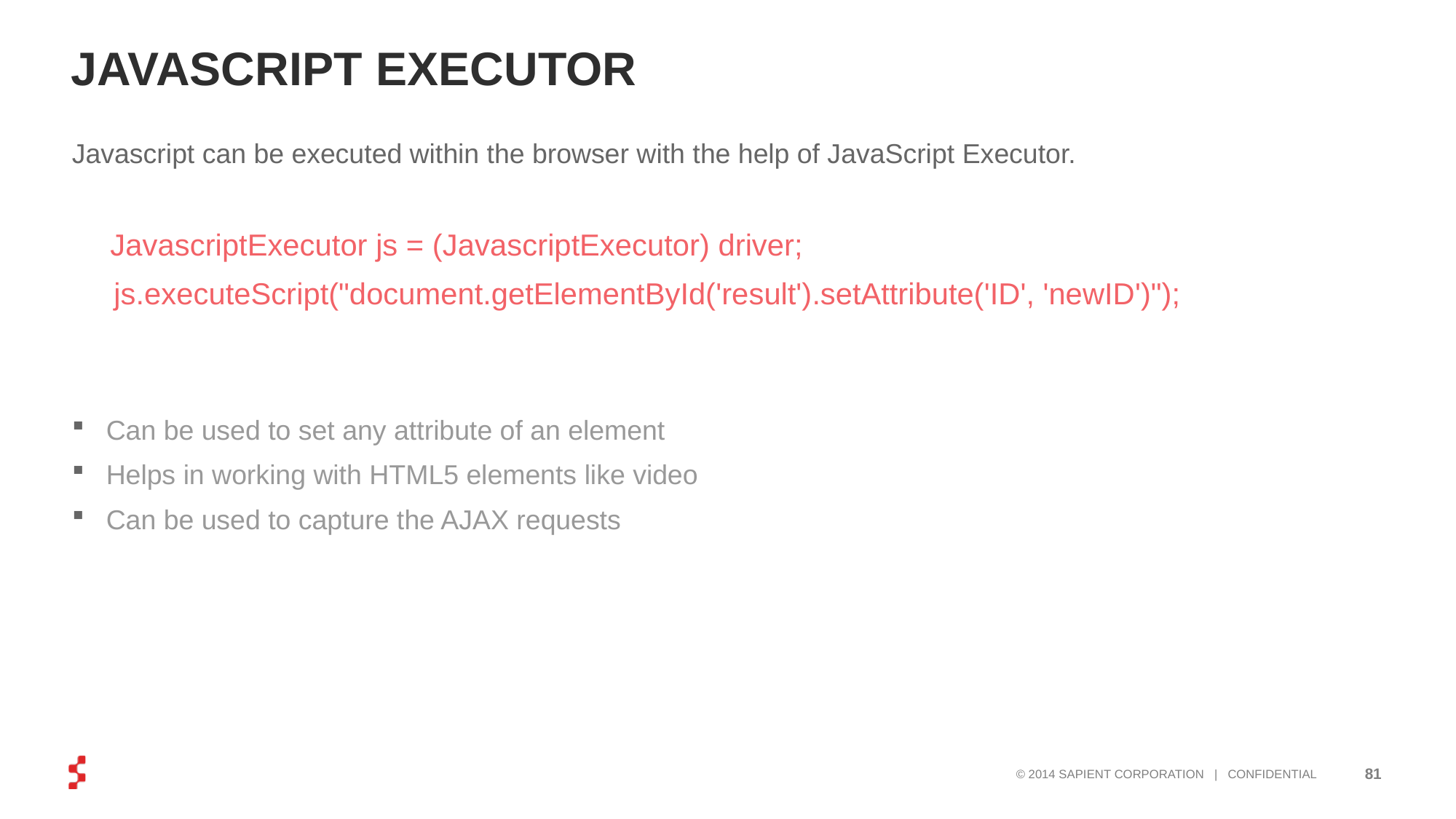

# JAVASCRIPT EXECUTOR
Javascript can be executed within the browser with the help of JavaScript Executor.

     JavascriptExecutor js = (JavascriptExecutor) driver;
     js.executeScript("document.getElementById('result').setAttribute('ID', 'newID')");

Can be used to set any attribute of an element
Helps in working with HTML5 elements like video
Can be used to capture the AJAX requests